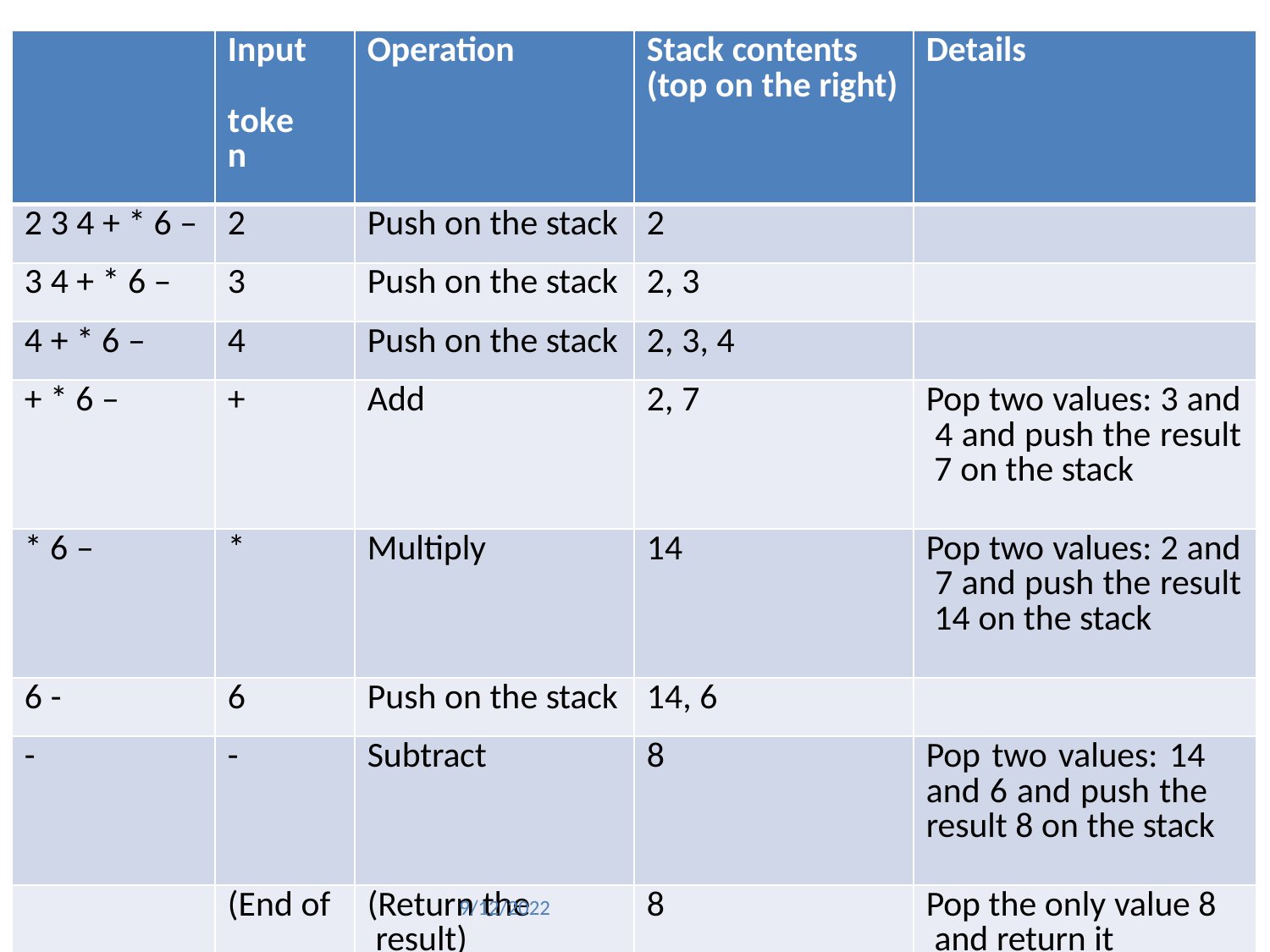

|  | Input token | Operation | Stack contents (top on the right) | Details |
| --- | --- | --- | --- | --- |
| 2 3 4 + \* 6 – | 2 | Push on the stack | 2 |  |
| 3 4 + \* 6 – | 3 | Push on the stack | 2, 3 |  |
| 4 + \* 6 – | 4 | Push on the stack | 2, 3, 4 |  |
| + \* 6 – | + | Add | 2, 7 | Pop two values: 3 and 4 and push the result 7 on the stack |
| \* 6 – | \* | Multiply | 14 | Pop two values: 2 and 7 and push the result 14 on the stack |
| 6 - | 6 | Push on the stack | 14, 6 |  |
| - | - | Subtract | 8 | Pop two values: 14 and 6 and push the result 8 on the stack |
|  | (End of tokens) | (Return the result) | 8 | Pop the only value 8 and return it |
9/12/2022
Thapar Universit
y
UCS406 - Data Struc
tures and Algorithms
32